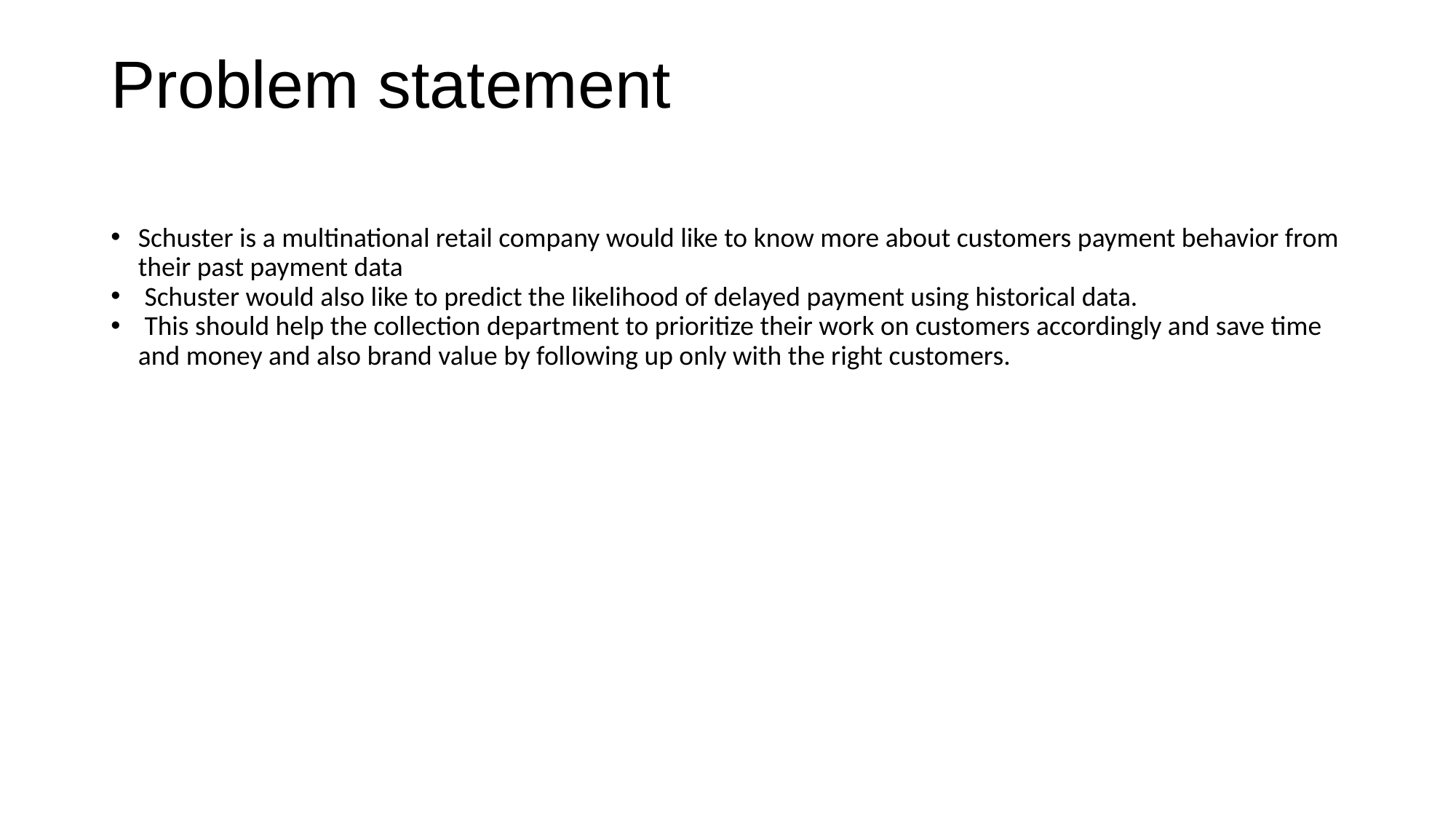

# Problem statement

Schuster is a multinational retail company would like to know more about customers payment behavior from their past payment data
 Schuster would also like to predict the likelihood of delayed payment using historical data.
 This should help the collection department to prioritize their work on customers accordingly and save time and money and also brand value by following up only with the right customers.